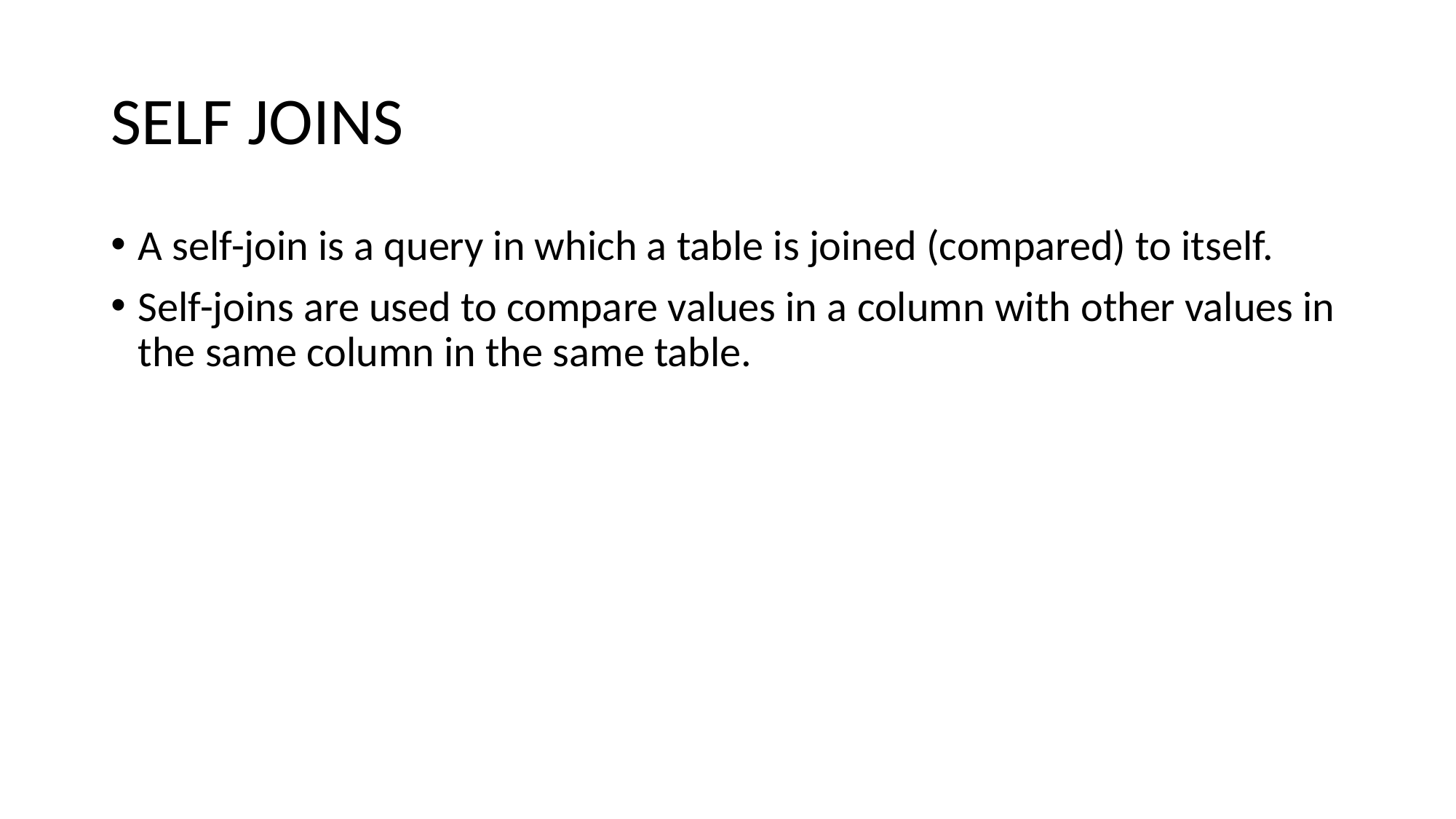

# SELF JOINS
A self-join is a query in which a table is joined (compared) to itself.
Self-joins are used to compare values in a column with other values in the same column in the same table.